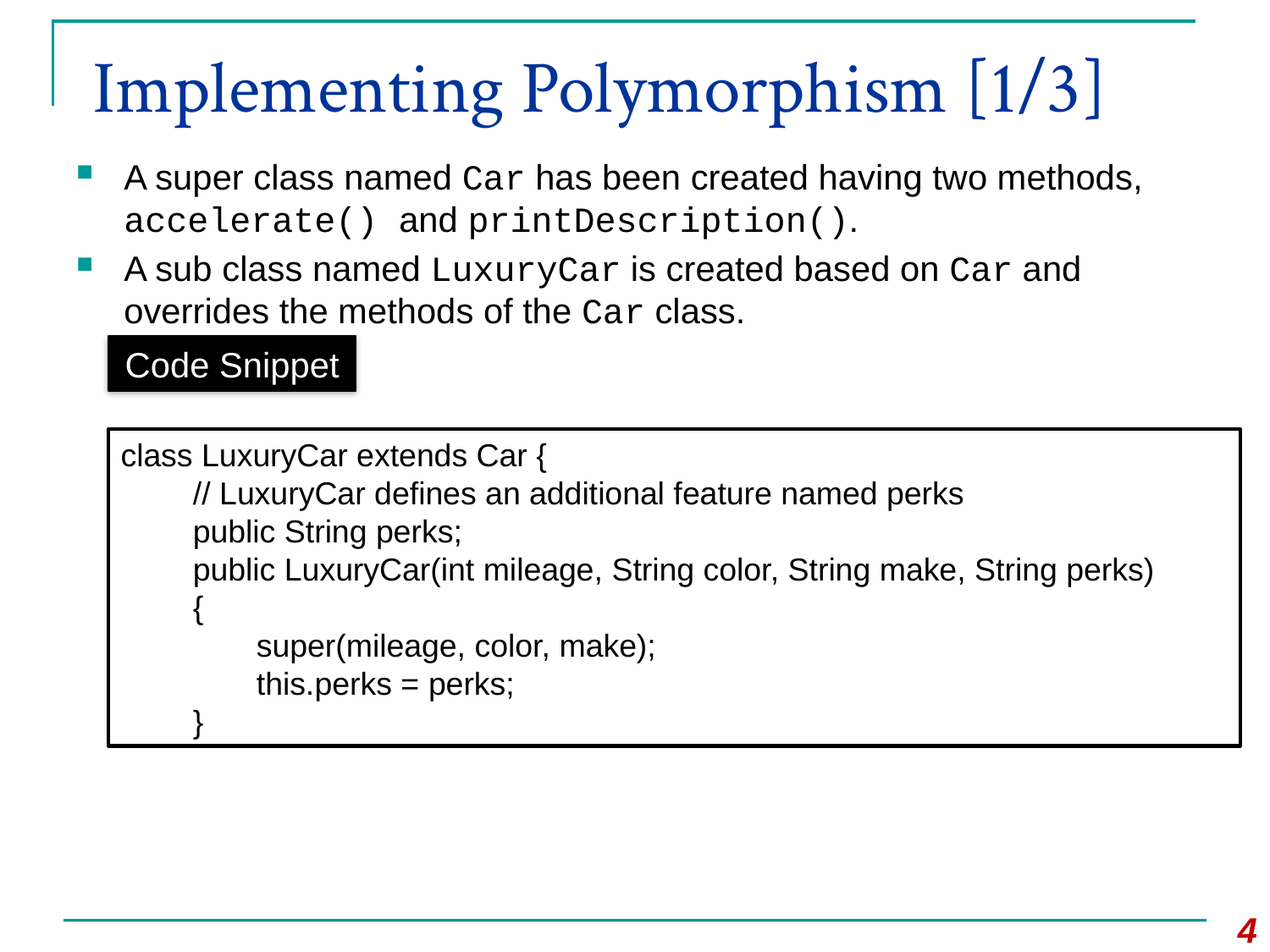

# Implementing Polymorphism [1/3]
A super class named Car has been created having two methods, accelerate() and printDescription().
A sub class named LuxuryCar is created based on Car and overrides the methods of the Car class.
Code Snippet
class LuxuryCar extends Car {
 // LuxuryCar defines an additional feature named perks
 public String perks;
 public LuxuryCar(int mileage, String color, String make, String perks)
 {
 super(mileage, color, make);
 this.perks = perks;
 }
4